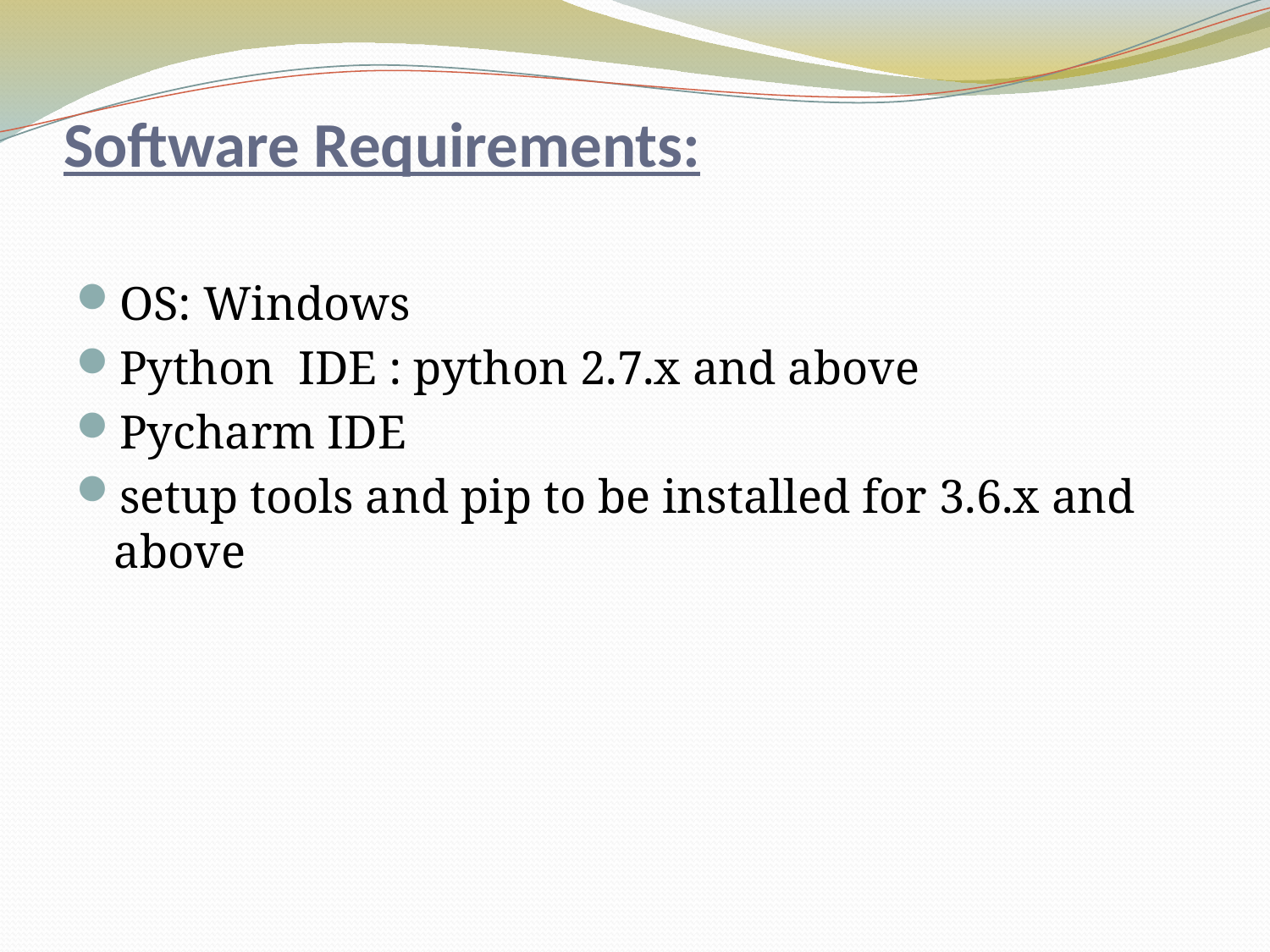

# Software Requirements:
OS: Windows
Python  IDE : python 2.7.x and above
Pycharm IDE
setup tools and pip to be installed for 3.6.x and above